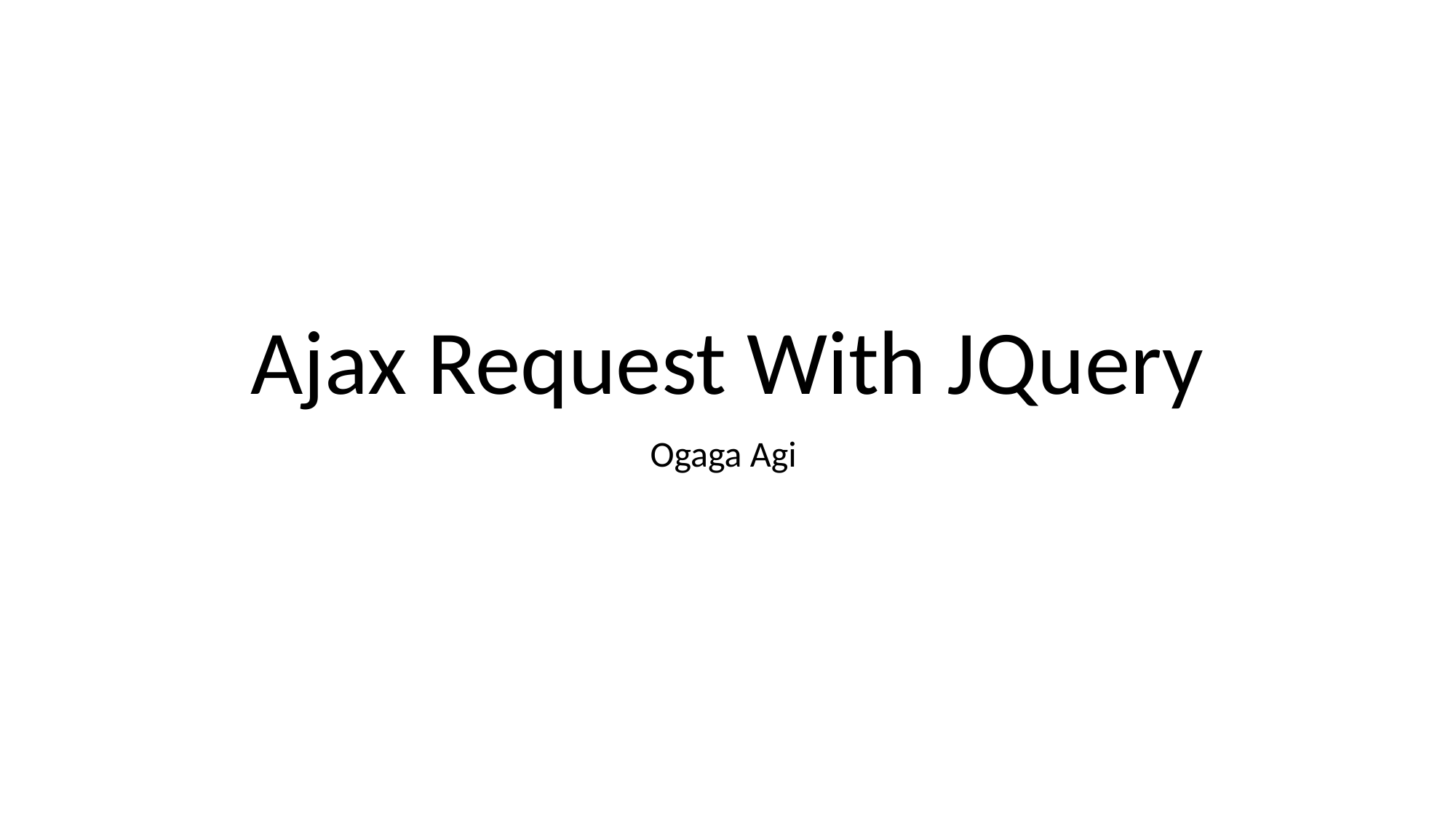

# Ajax Request With JQuery
Ogaga Agi